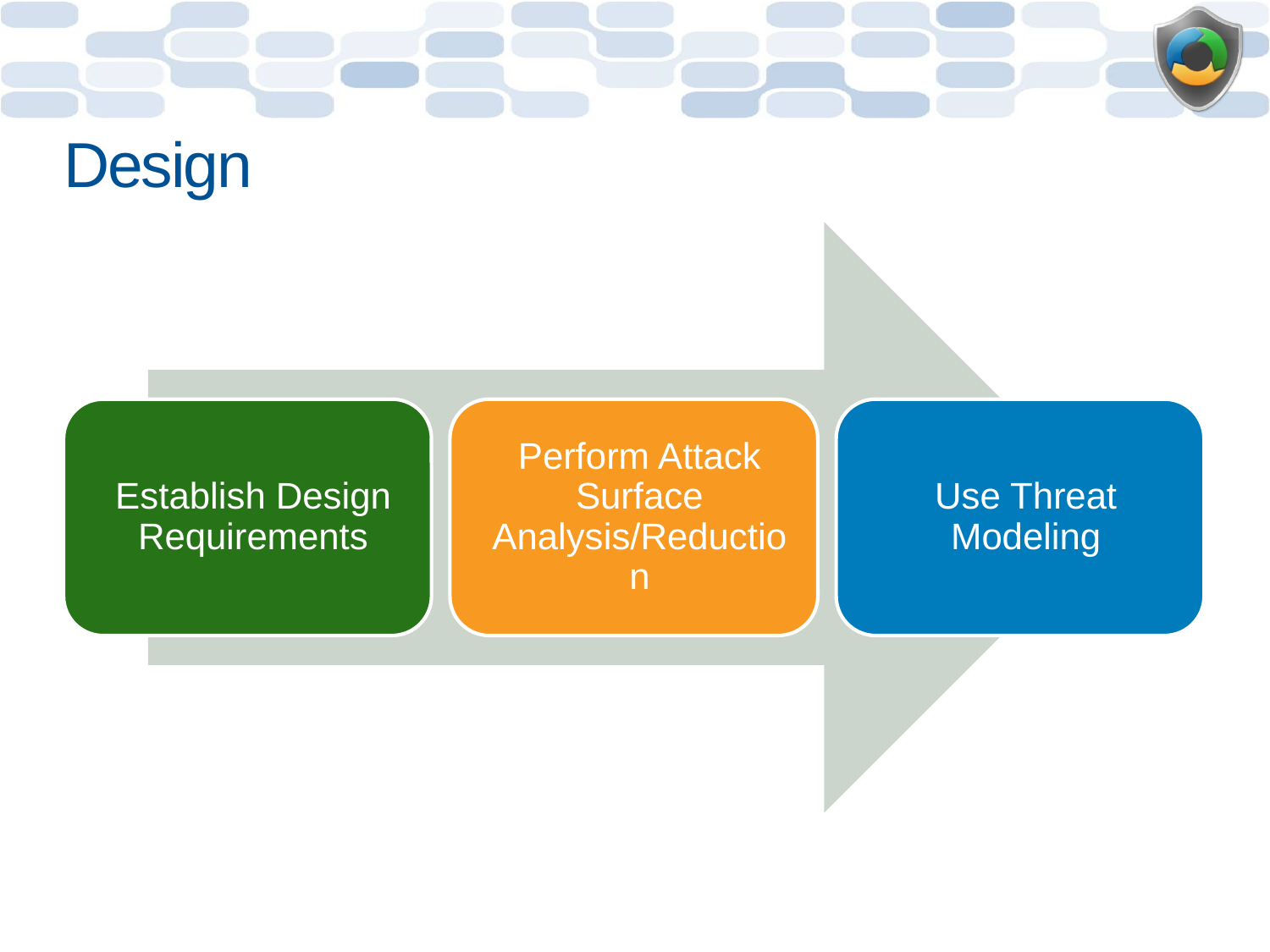

# Design
Establish Design Requirements
Perform Attack Surface Analysis/Reduction
Use Threat Modeling